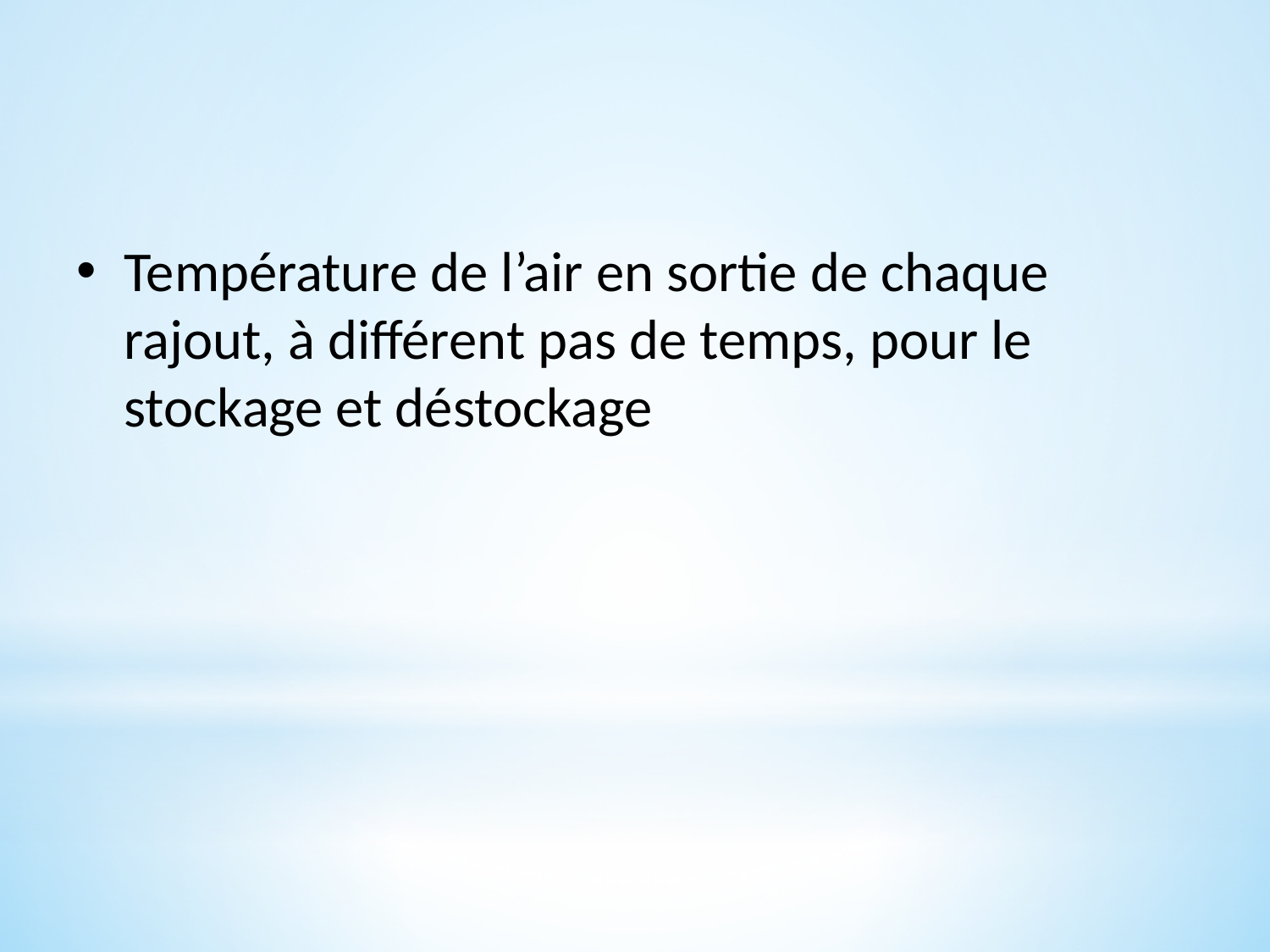

Température de l’air en sortie de chaque rajout, à différent pas de temps, pour le stockage et déstockage